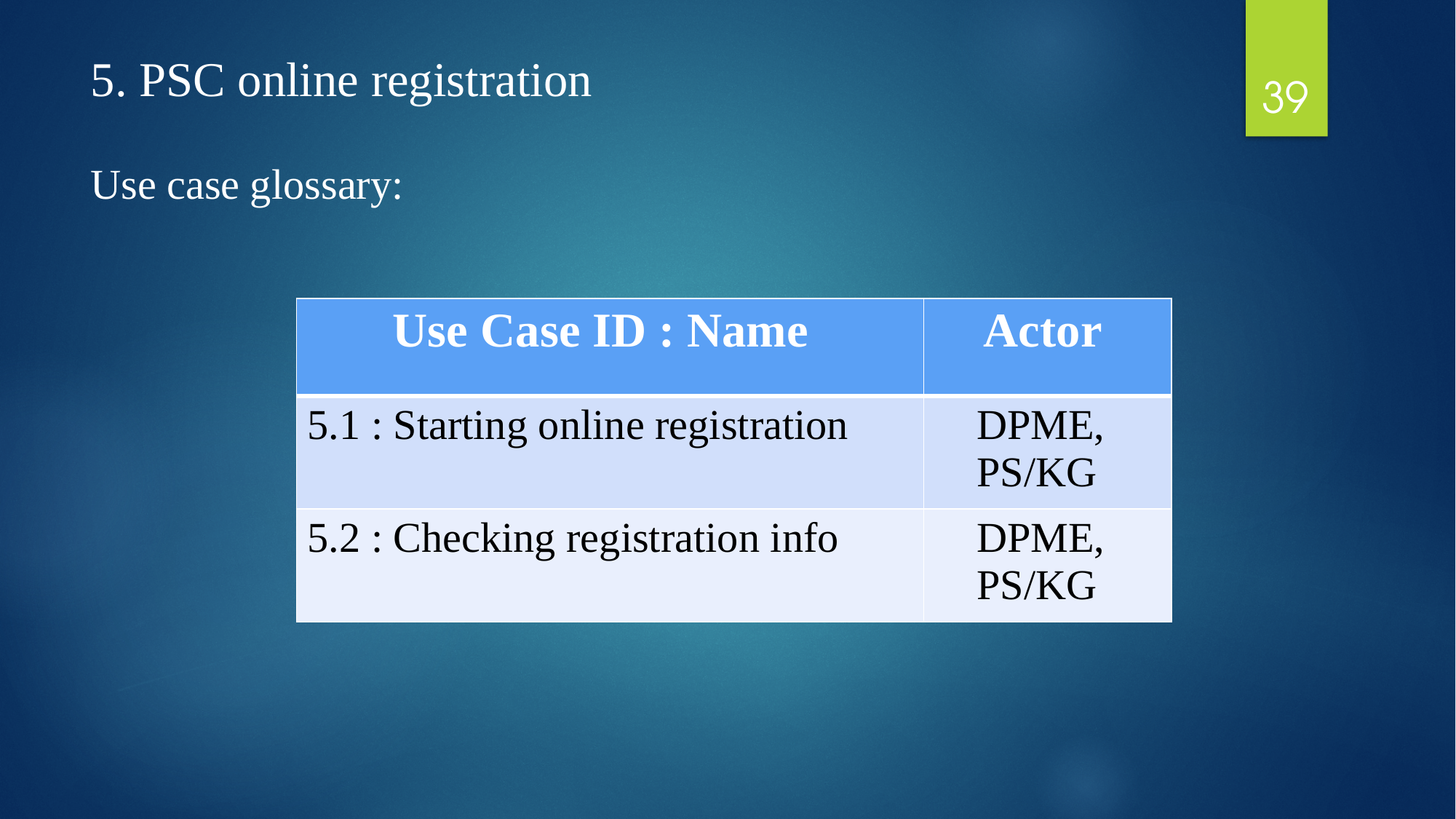

39
5. PSC online registration

Use case glossary:
| Use Case ID : Name | Actor |
| --- | --- |
| 5.1 : Starting online registration | DPME, PS/KG |
| 5.2 : Checking registration info | DPME, PS/KG |